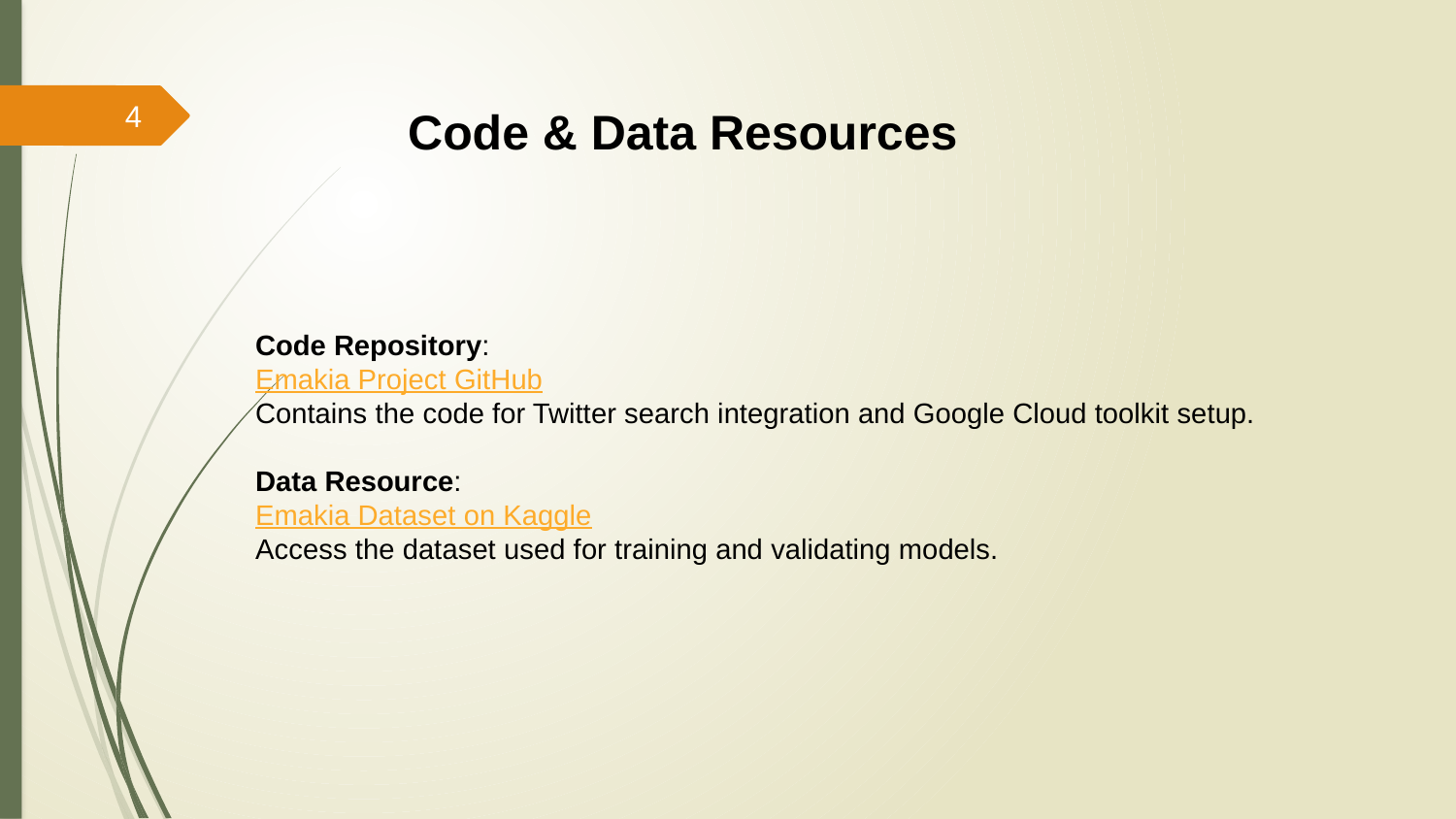

4
Code & Data Resources

Code Repository:
Emakia Project GitHub
Contains the code for Twitter search integration and Google Cloud toolkit setup.

Data Resource:
Emakia Dataset on Kaggle
Access the dataset used for training and validating models.